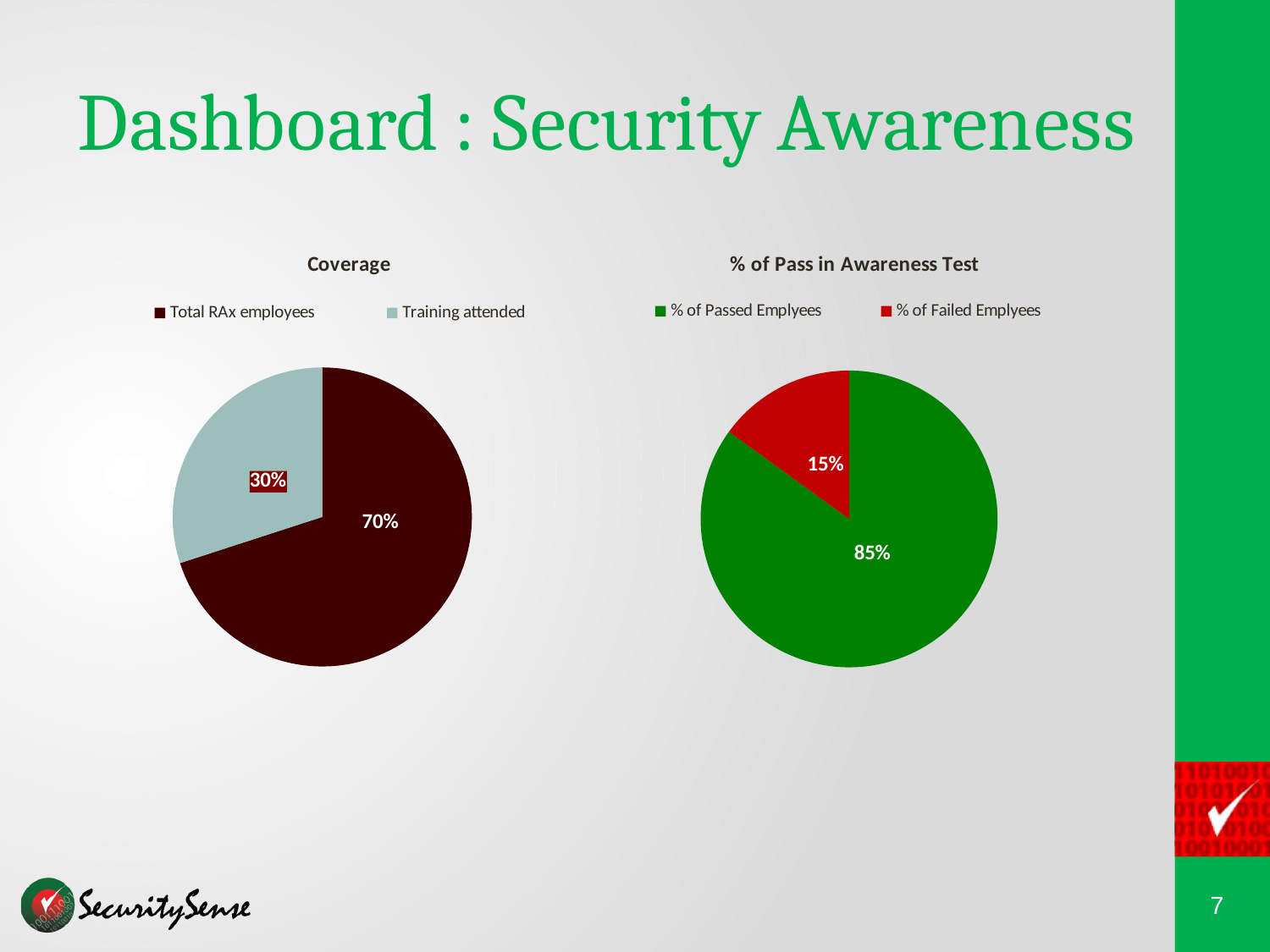

# Dashboard : Security Awareness

### Chart: Coverage

| Category | Coverage |
|---|---|
| Total RAx employees | 70.0 |
| Training attended  | 30.0 |

### Chart: % of Pass in Awareness Test

| Category | Coverage |
|---|---|
| % of Passed Emplyees | 85.0 |
| % of Failed Emplyees | 15.0 |
7